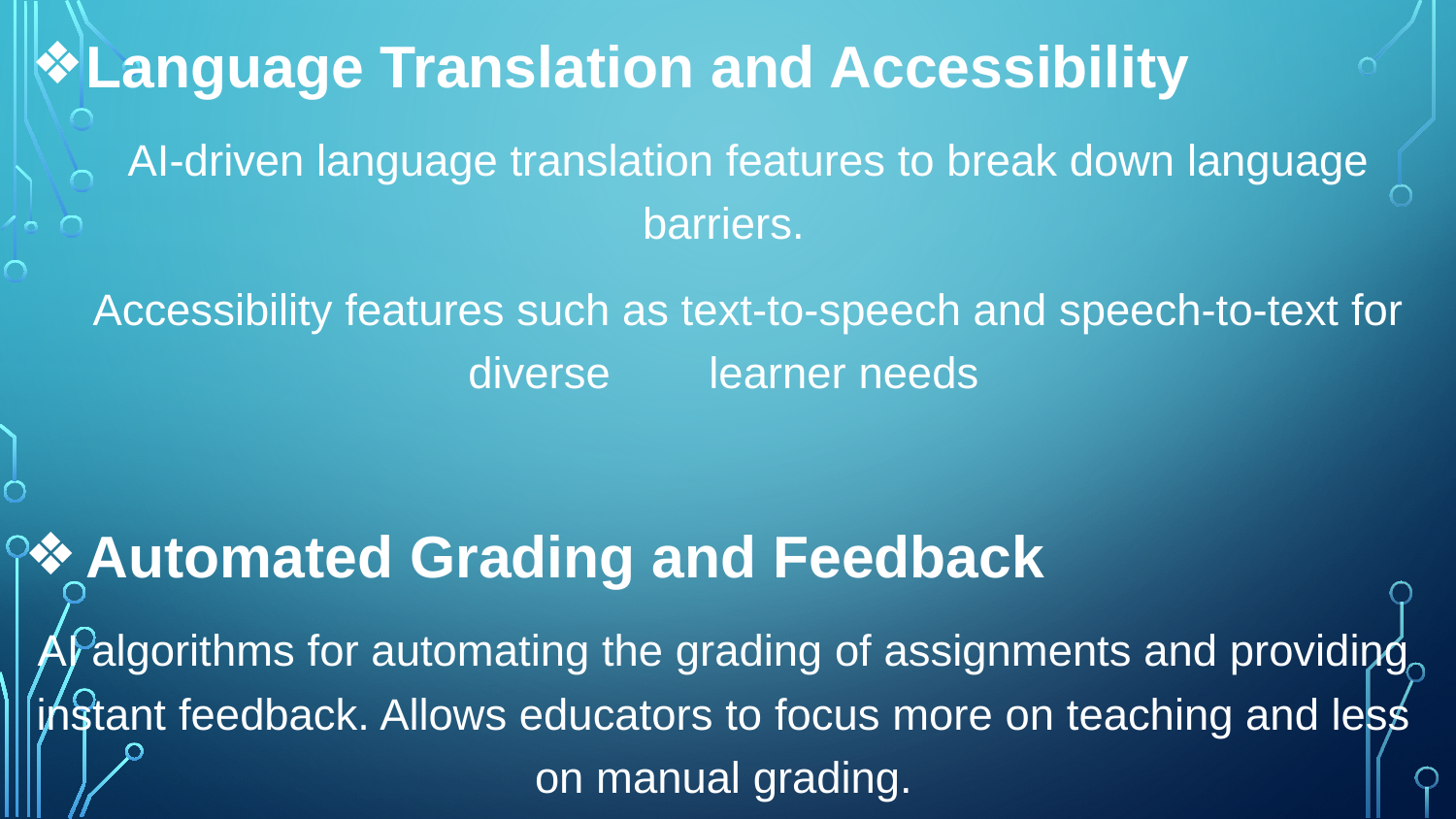

Language Translation and Accessibility
    AI-driven language translation features to break down language barriers.
    Accessibility features such as text-to-speech and speech-to-text for diverse        learner needs

Automated Grading and Feedback
AI algorithms for automating the grading of assignments and providing instant feedback. Allows educators to focus more on teaching and less on manual grading.